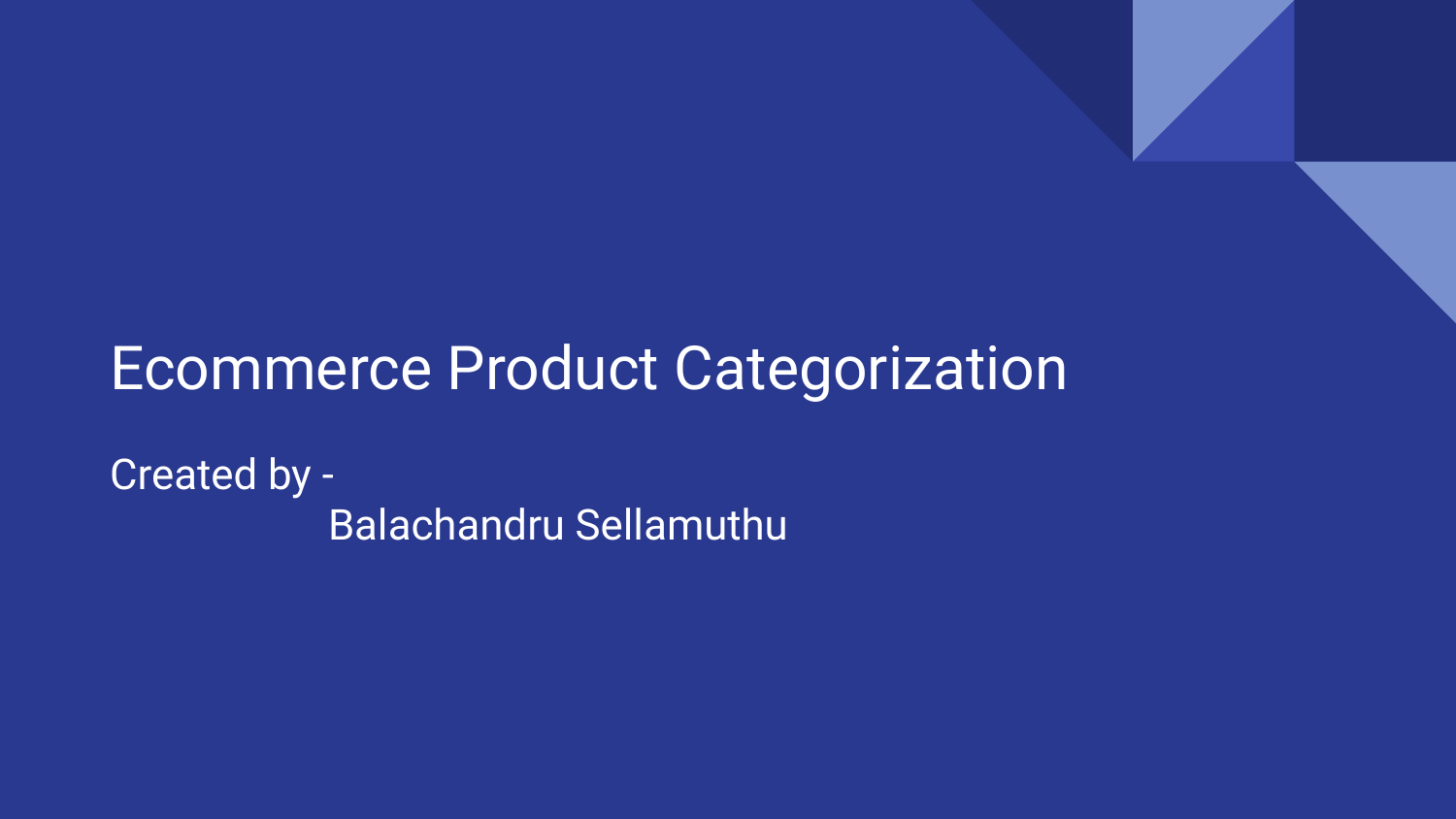

# Ecommerce Product Categorization
Created by -
Balachandru Sellamuthu